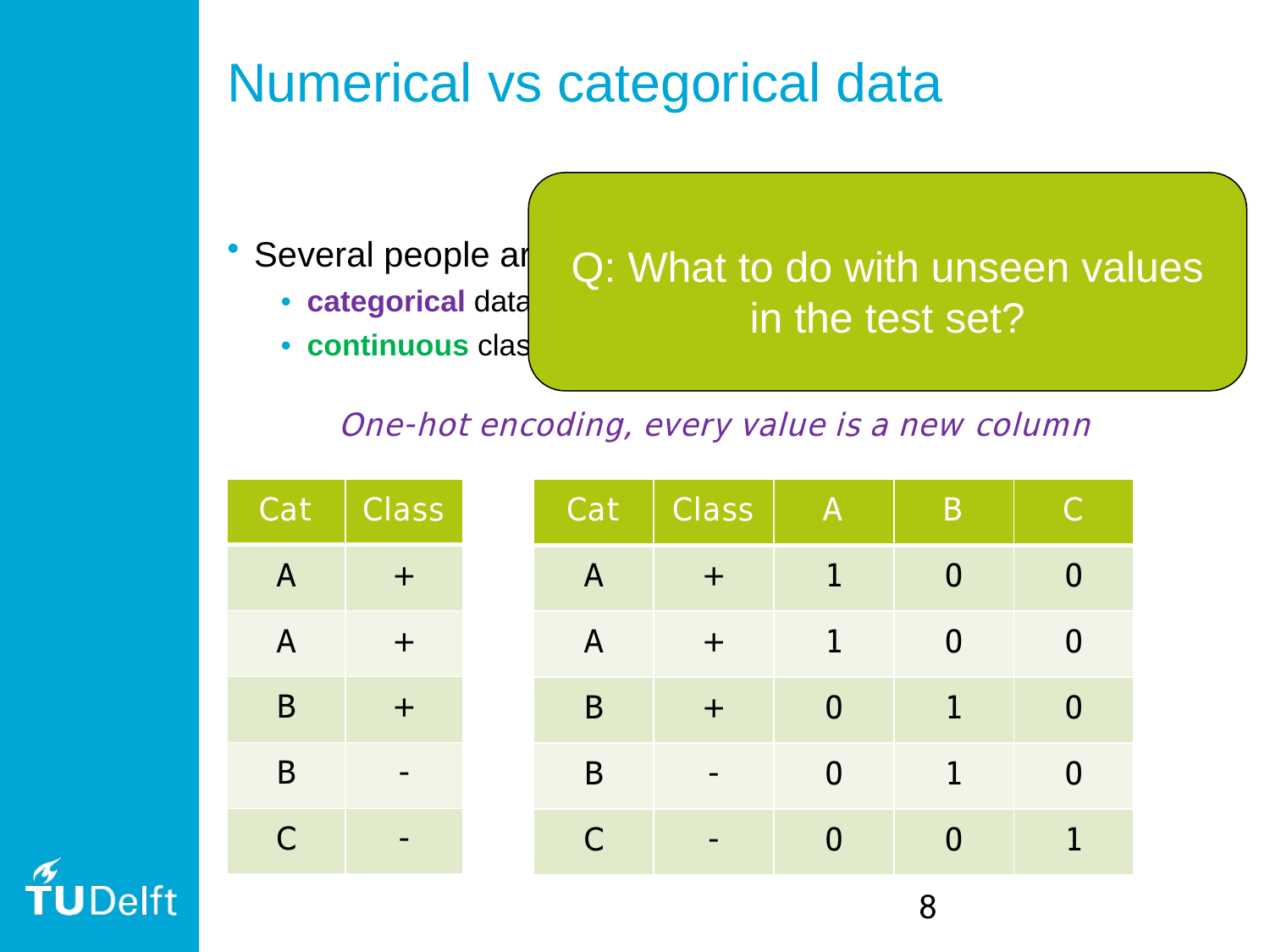

# Numerical vs categorical data

Q: What to do with unseen values in the test set?
Several people are still confused how to use
categorical data in
continuous classifiers

One-hot encoding, every value is a new column
| Cat | Class |
| --- | --- |
| A | + |
| A | + |
| B | + |
| B | - |
| C | - |
| Cat | Class | A | B | C |
| --- | --- | --- | --- | --- |
| A | + | 1 | 0 | 0 |
| A | + | 1 | 0 | 0 |
| B | + | 0 | 1 | 0 |
| B | - | 0 | 1 | 0 |
| C | - | 0 | 0 | 1 |
8